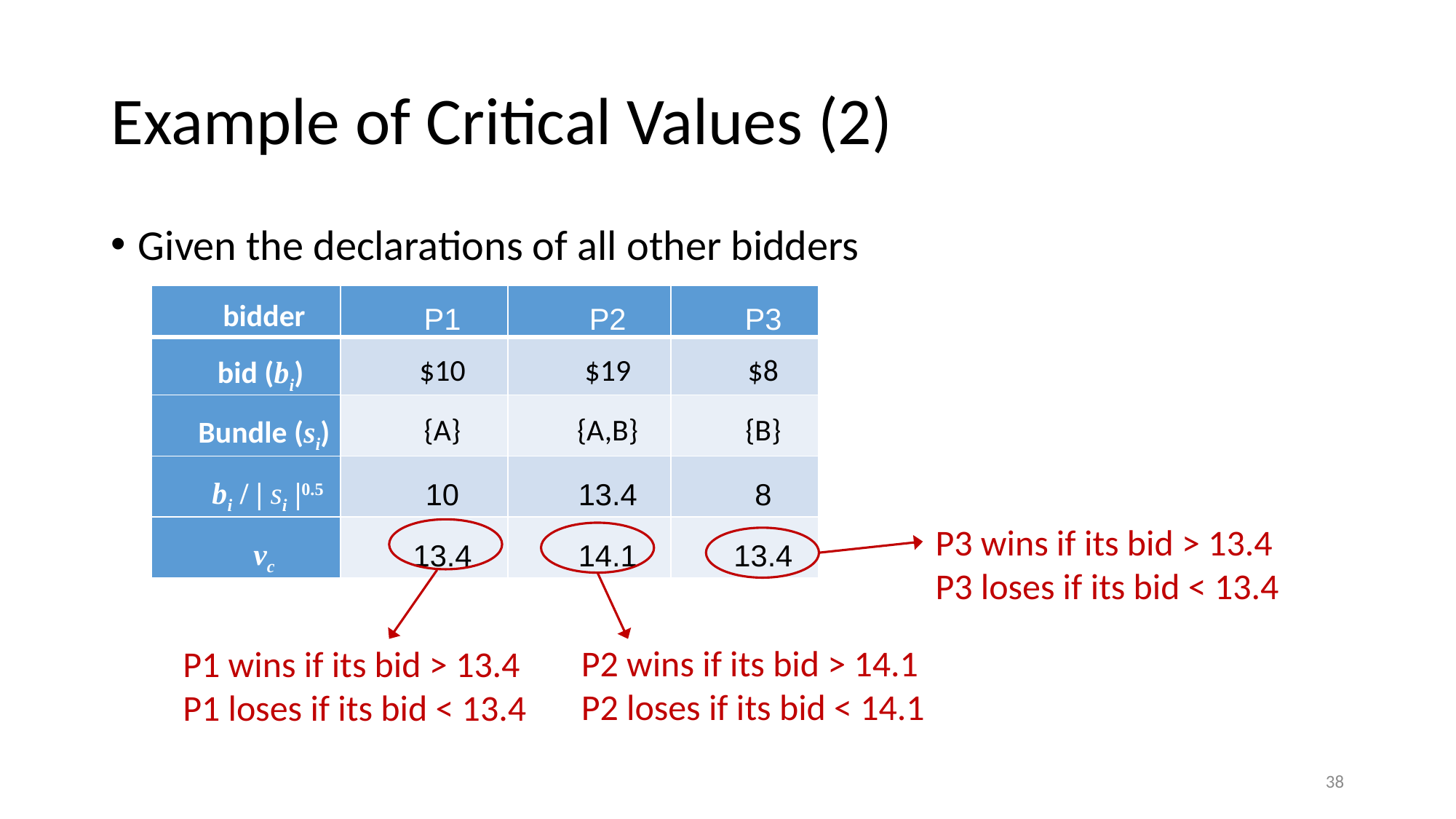

# Example of Critical Values (2)
Given the declarations of all other bidders
| bidder | P1 | P2 | P3 |
| --- | --- | --- | --- |
| bid (bi) | $10 | $19 | $8 |
| Bundle (si) | {A} | {A,B} | {B} |
| bi / | si |0.5 | 10 | 13.4 | 8 |
| vc | 13.4 | 14.1 | 13.4 |
P3 wins if its bid > 13.4
P3 loses if its bid < 13.4

P2 wins if its bid > 14.1
P2 loses if its bid < 14.1
P1 wins if its bid > 13.4
P1 loses if its bid < 13.4
38